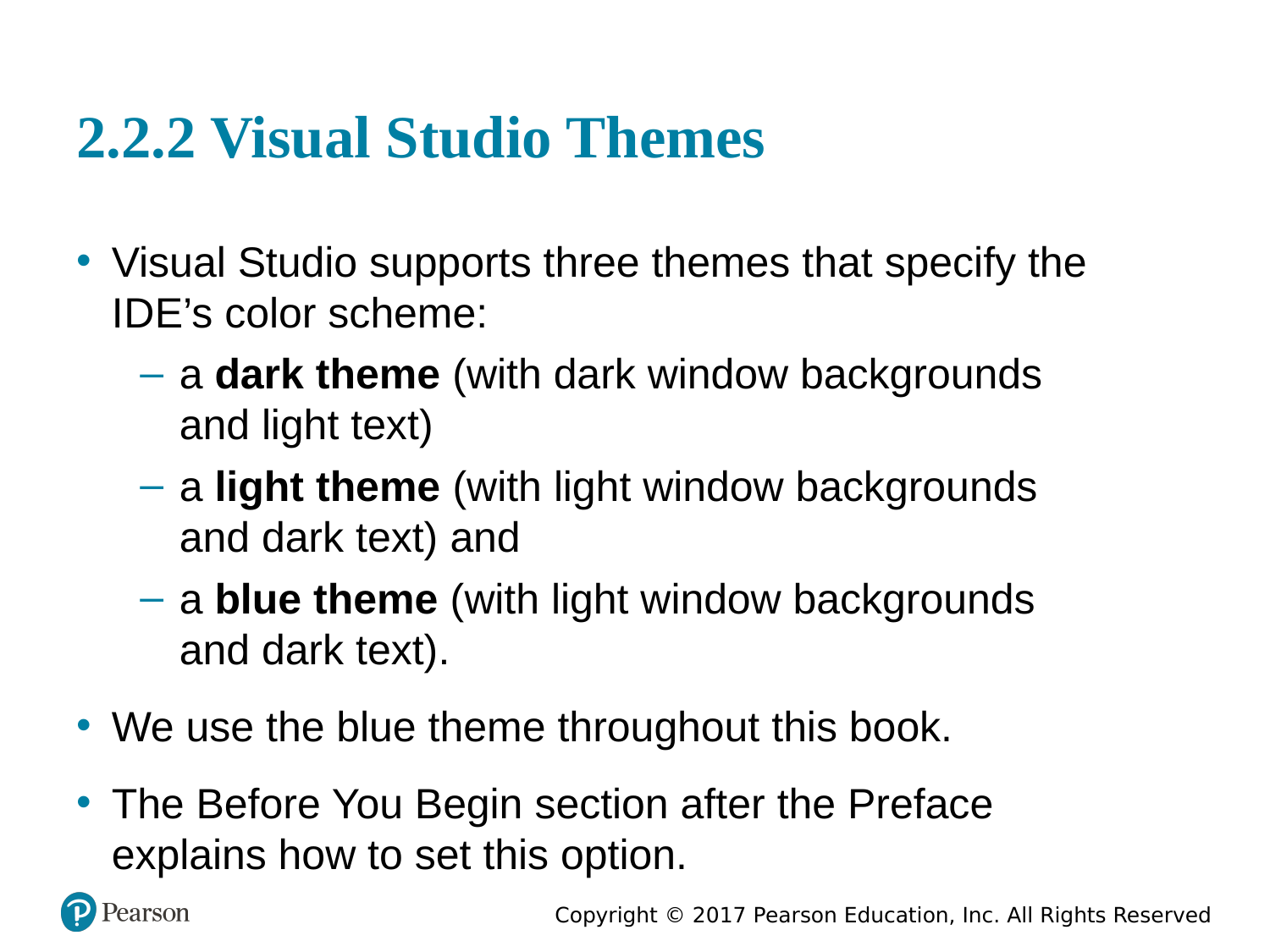

# 2.2.2 Visual Studio Themes
Visual Studio supports three themes that specify the I D E’s color scheme:
a dark theme (with dark window backgrounds and light text)
a light theme (with light window backgrounds and dark text) and
a blue theme (with light window backgrounds and dark text).
We use the blue theme throughout this book.
The Before You Begin section after the Preface explains how to set this option.